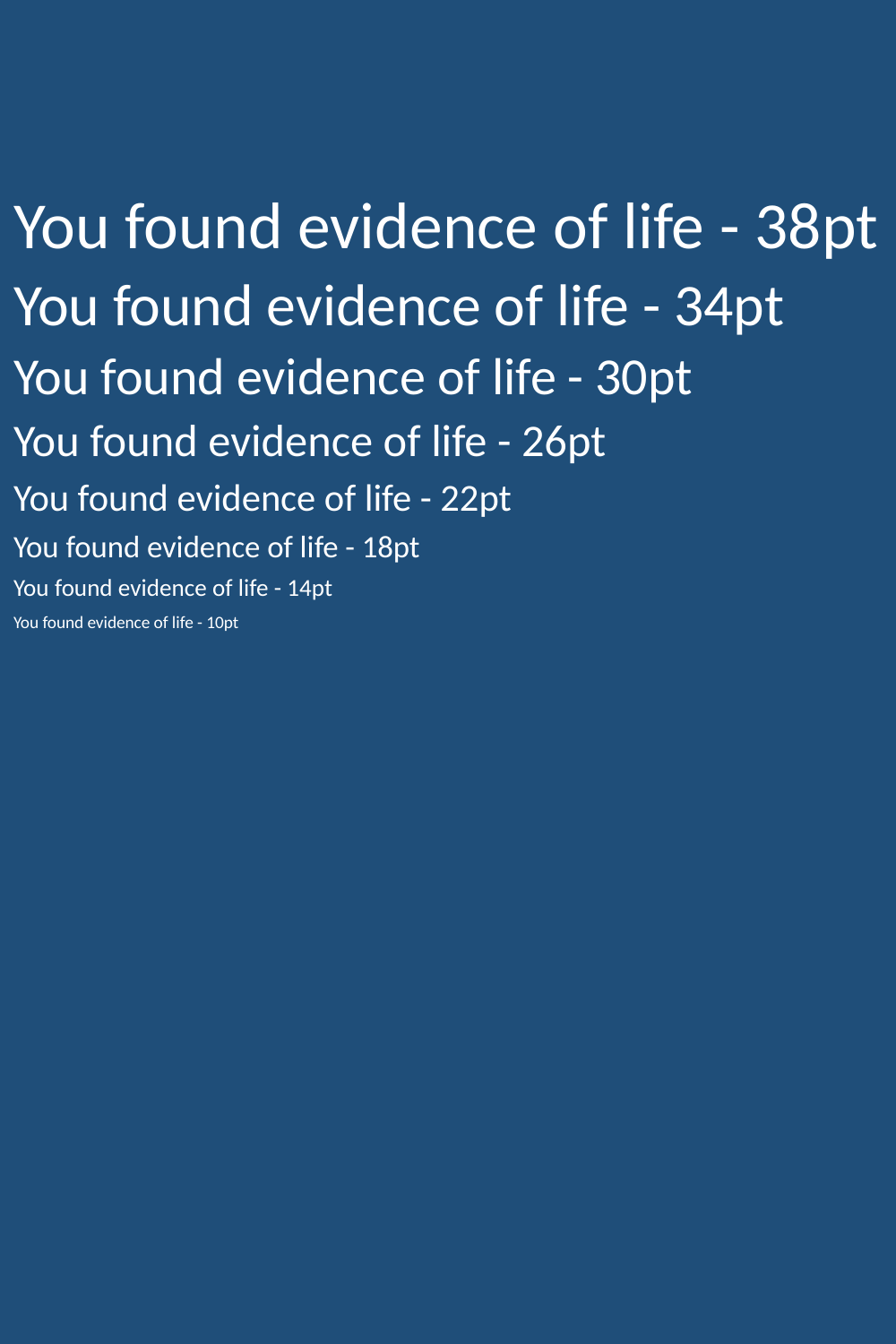

You found evidence of life - 38pt
You found evidence of life - 34pt
You found evidence of life - 30pt
You found evidence of life - 26pt
You found evidence of life - 22pt
You found evidence of life - 18pt
You found evidence of life - 14pt
You found evidence of life - 10pt